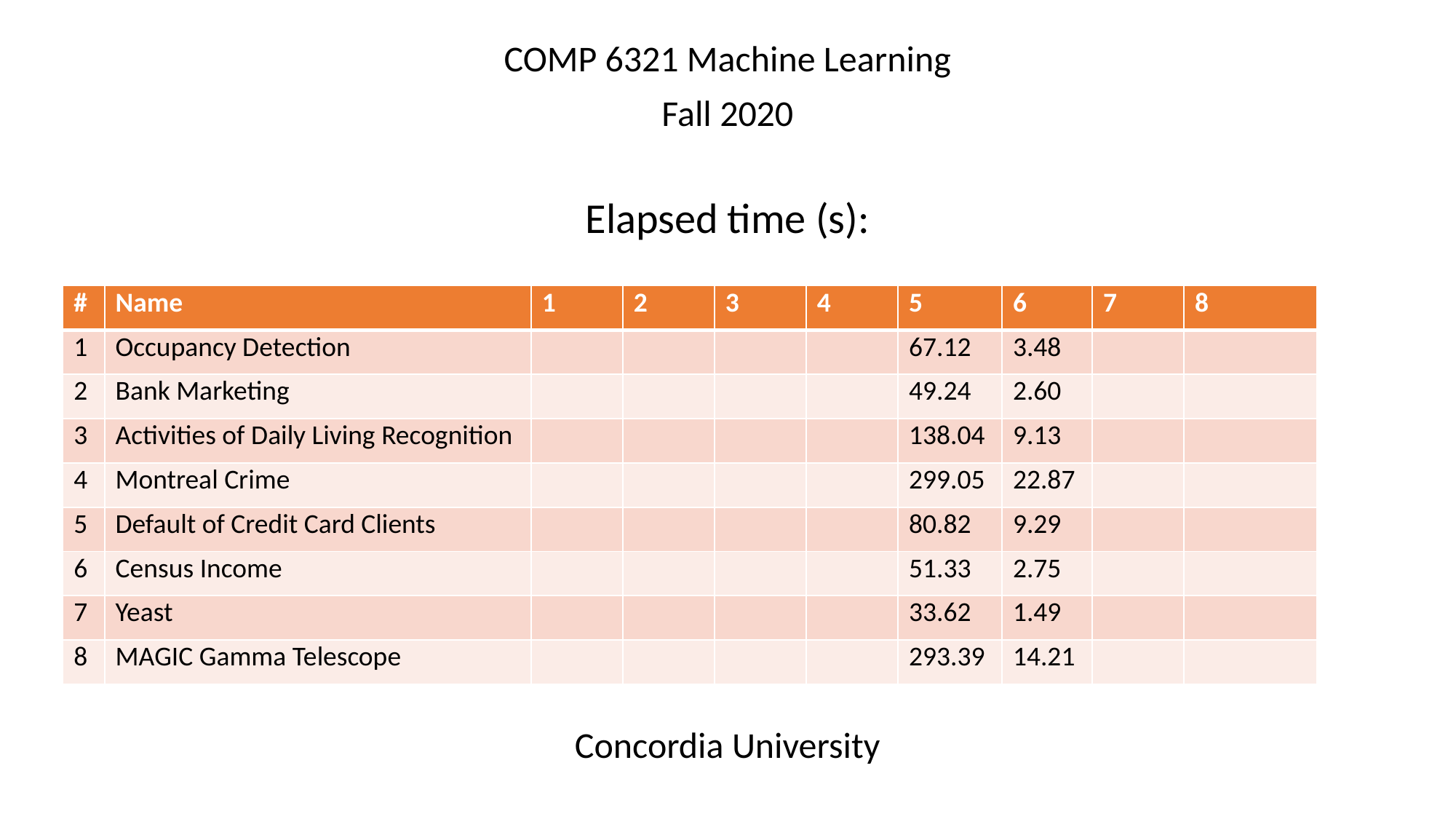

COMP 6321 Machine Learning
Fall 2020
Elapsed time (s):
| # | Name | 1 | 2 | 3 | 4 | 5 | 6 | 7 | 8 |
| --- | --- | --- | --- | --- | --- | --- | --- | --- | --- |
| 1 | Occupancy Detection |  |  |  |  | 67.12 | 3.48 |  |  |
| 2 | Bank Marketing |  |  |  |  | 49.24 | 2.60 |  |  |
| 3 | Activities of Daily Living Recognition |  |  |  |  | 138.04 | 9.13 |  |  |
| 4 | Montreal Crime |  |  |  |  | 299.05 | 22.87 |  |  |
| 5 | Default of Credit Card Clients |  |  |  |  | 80.82 | 9.29 |  |  |
| 6 | Census Income |  |  |  |  | 51.33 | 2.75 |  |  |
| 7 | Yeast |  |  |  |  | 33.62 | 1.49 |  |  |
| 8 | MAGIC Gamma Telescope |  |  |  |  | 293.39 | 14.21 |  |  |
Concordia University